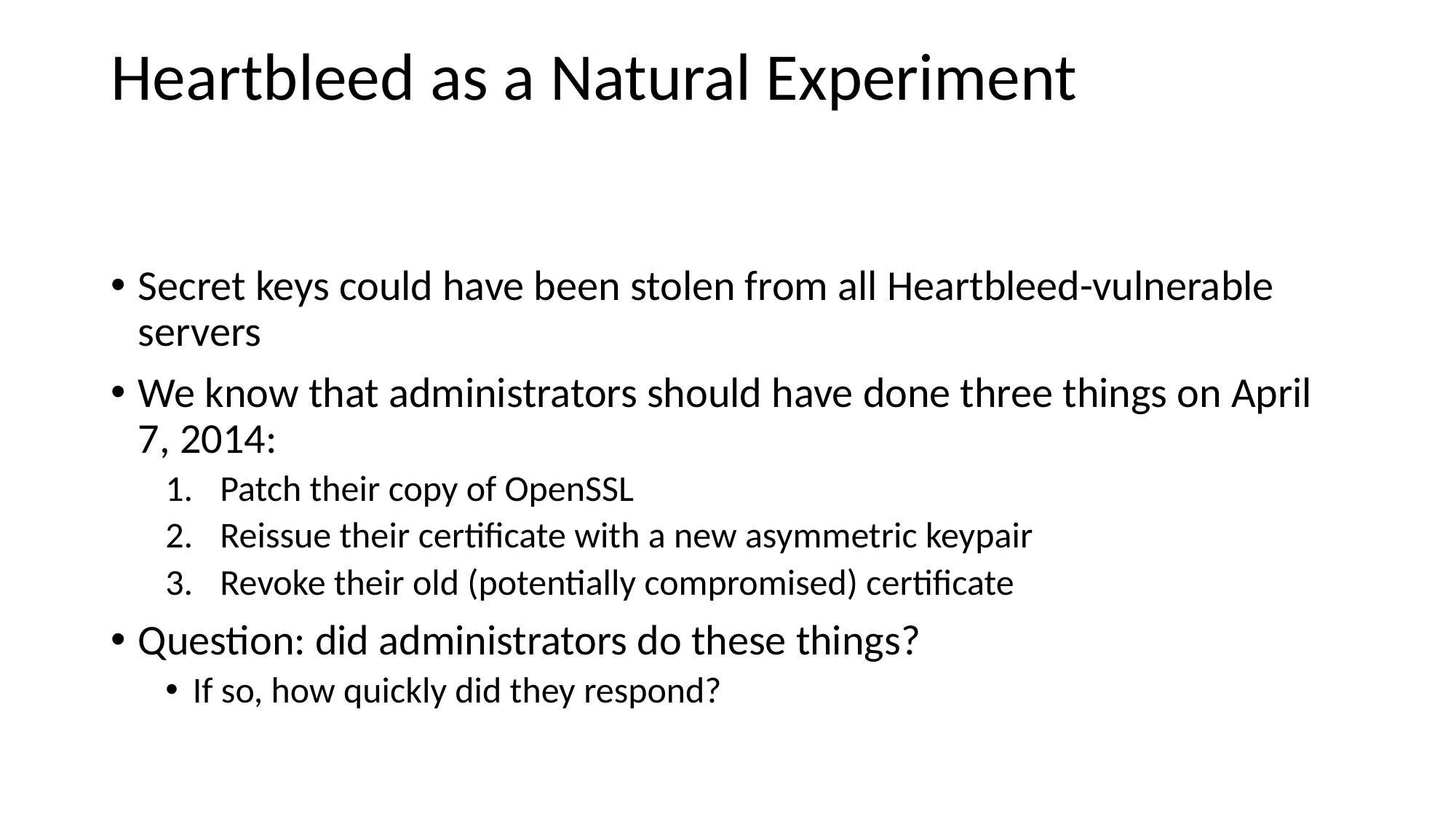

# Heartbleed as a Natural Experiment
Secret keys could have been stolen from all Heartbleed-vulnerable servers
We know that administrators should have done three things on April 7, 2014:
Patch their copy of OpenSSL
Reissue their certificate with a new asymmetric keypair
Revoke their old (potentially compromised) certificate
Question: did administrators do these things?
If so, how quickly did they respond?